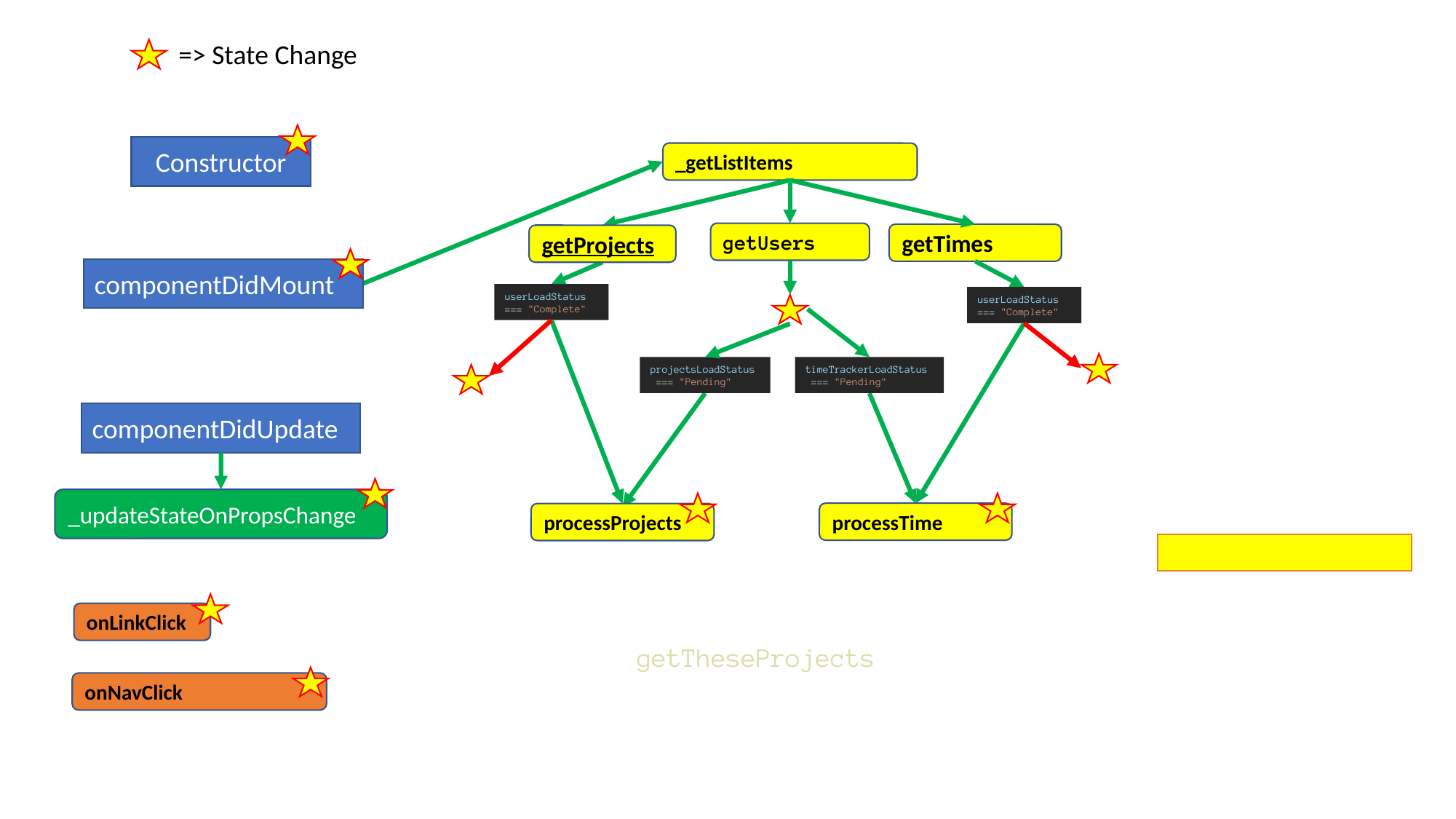

=> State Change

Constructor
_getListItems
getUsers
getTimes
getProjects

componentDidMount
userLoadStatus === "Complete"
userLoadStatus === "Complete"

timeTrackerLoadStatus === "Pending"
projectsLoadStatus === "Pending"

componentDidUpdate

_updateStateOnPropsChange

processProjects

processTime

onLinkClick
getTheseProjects

onNavClick